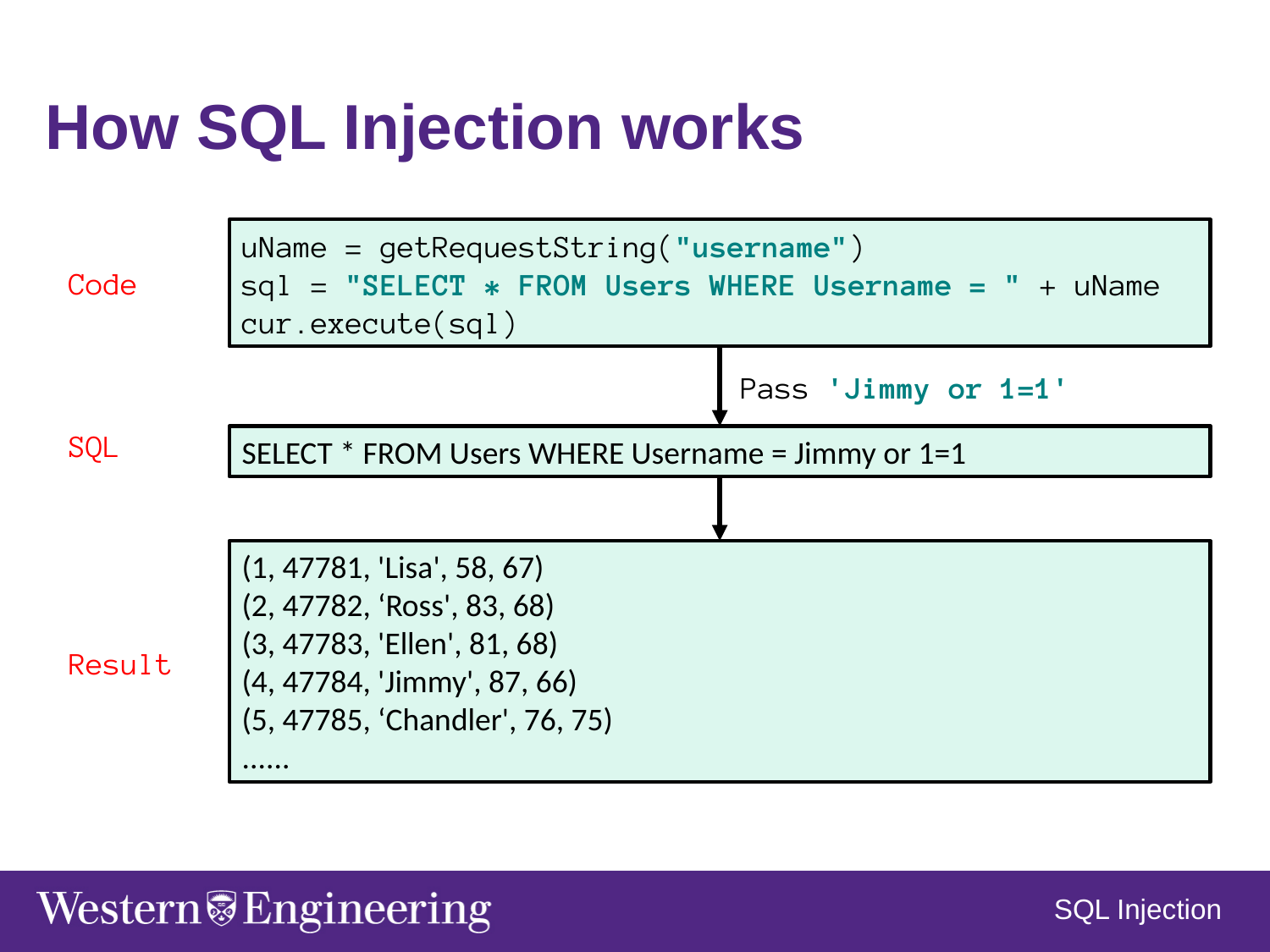

How SQL Injection works
uName = getRequestString("username")
sql = "SELECT * FROM Users WHERE Username = " + uName
cur.execute(sql)
Code
Pass 'Jimmy or 1=1'
SQL
SELECT * FROM Users WHERE Username = Jimmy or 1=1
(1, 47781, 'Lisa', 58, 67)
(2, 47782, ‘Ross', 83, 68)
(3, 47783, 'Ellen', 81, 68)
(4, 47784, 'Jimmy', 87, 66)
(5, 47785, ‘Chandler', 76, 75)
......
Result
SQL Injection